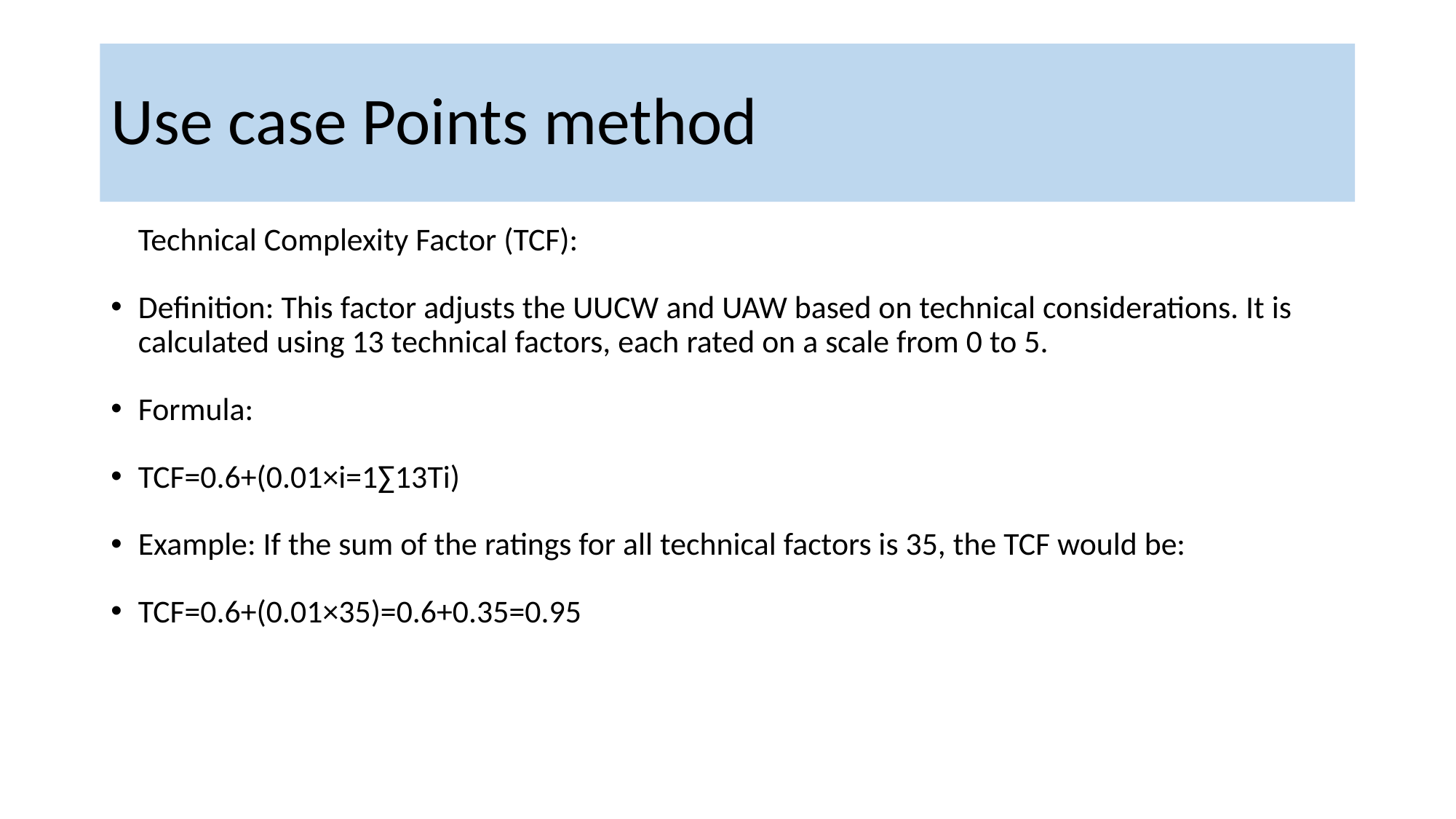

# Use case Points method
Technical Complexity Factor (TCF):
Definition: This factor adjusts the UUCW and UAW based on technical considerations. It is calculated using 13 technical factors, each rated on a scale from 0 to 5.
Formula:
TCF=0.6+(0.01×i=1∑13​Ti​)
Example: If the sum of the ratings for all technical factors is 35, the TCF would be:
TCF=0.6+(0.01×35)=0.6+0.35=0.95